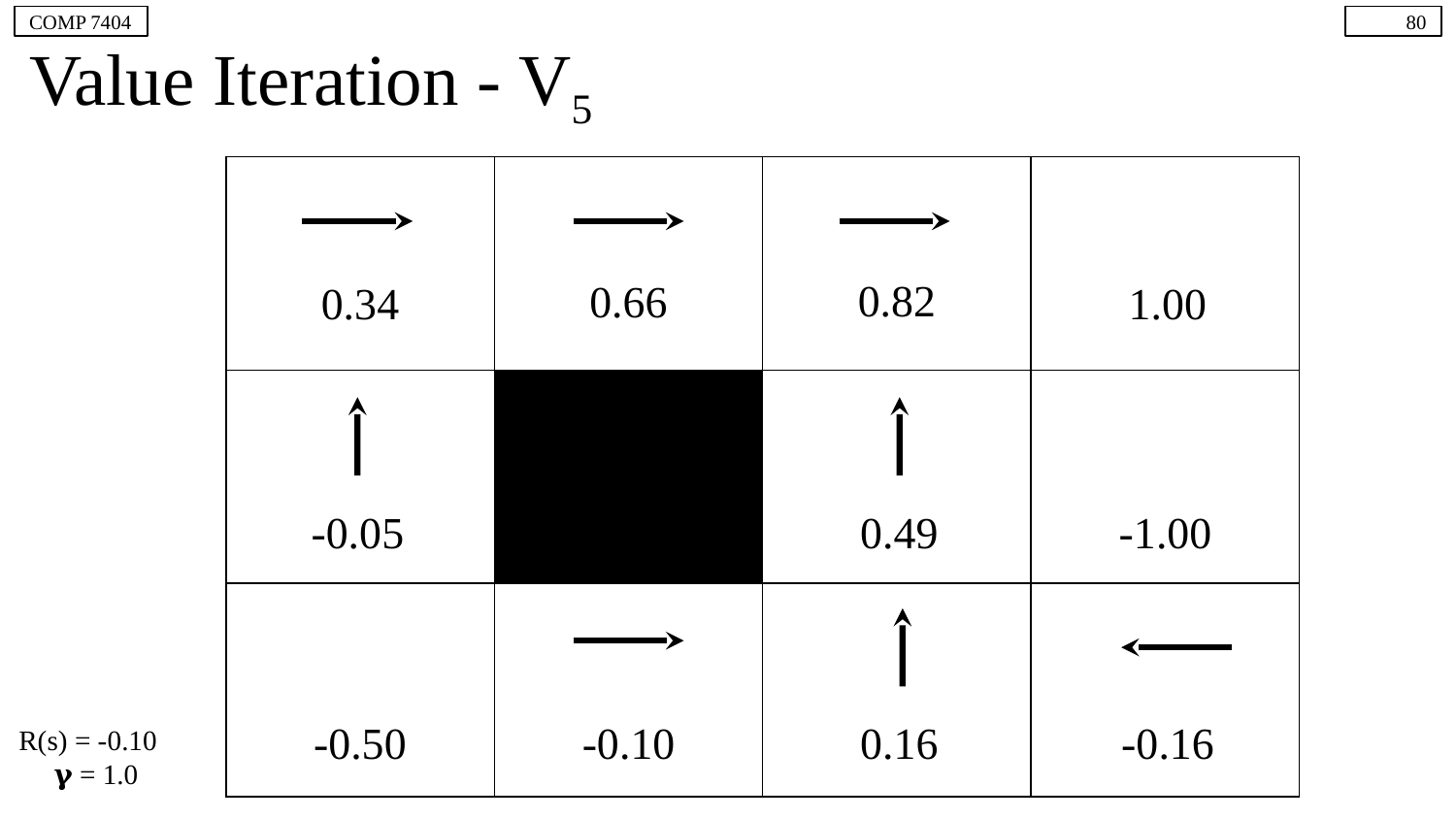

COMP 7404
80
# Value Iteration - V5
|  |  |  |  |
| --- | --- | --- | --- |
|  |  |  |  |
|  |  |  |  |
0.82
0.66
0.34
1.00

-0.05
0.49
-1.00
R(s) = -0.10
     𝛄 = 1.0
-0.50
-0.10
0.16
-0.16